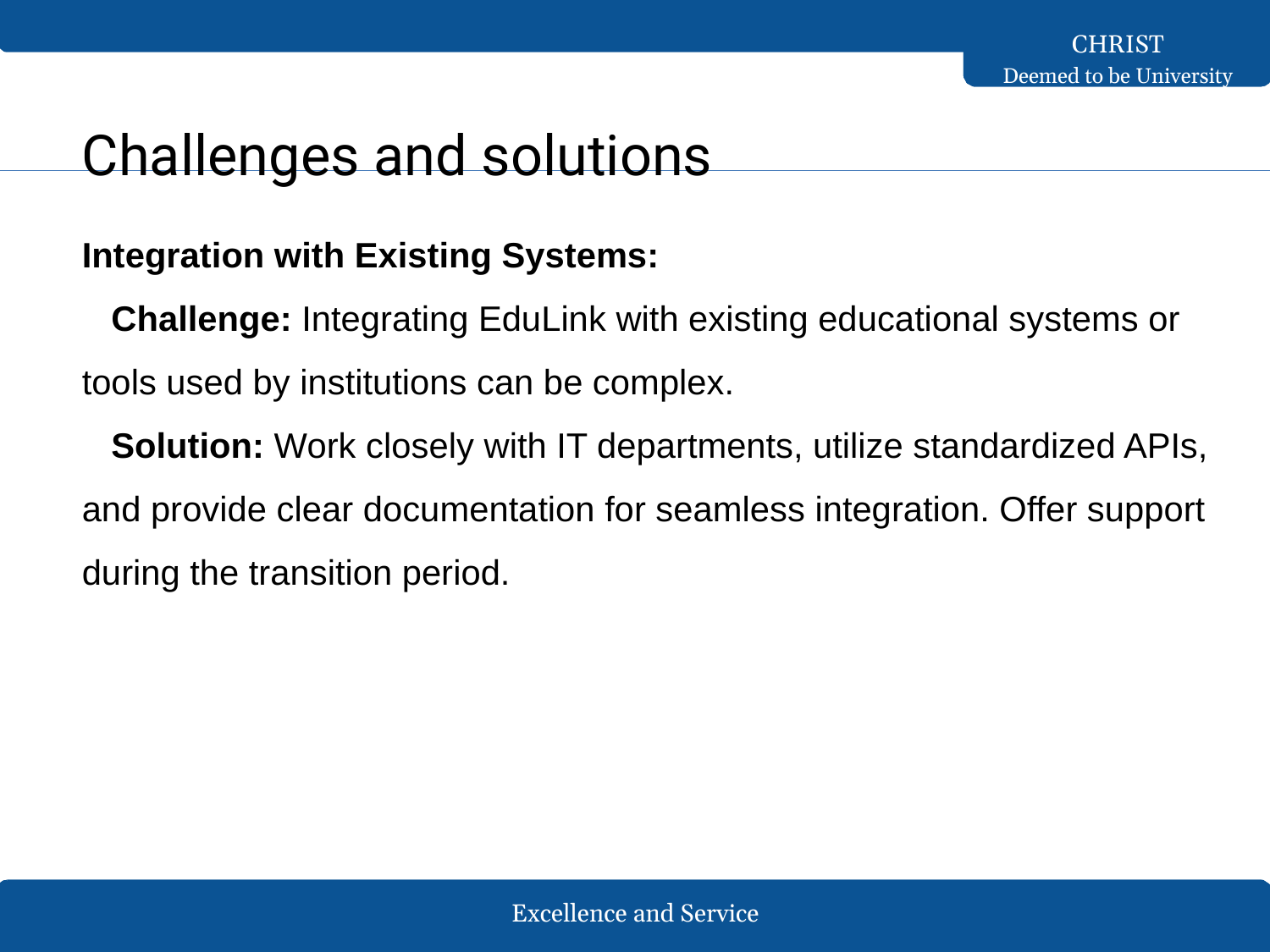

CHRIST
Deemed to be University
Challenges and solutions
Integration with Existing Systems:
   Challenge: Integrating EduLink with existing educational systems or tools used by institutions can be complex.
   Solution: Work closely with IT departments, utilize standardized APIs, and provide clear documentation for seamless integration. Offer support during the transition period.

Excellence and Service